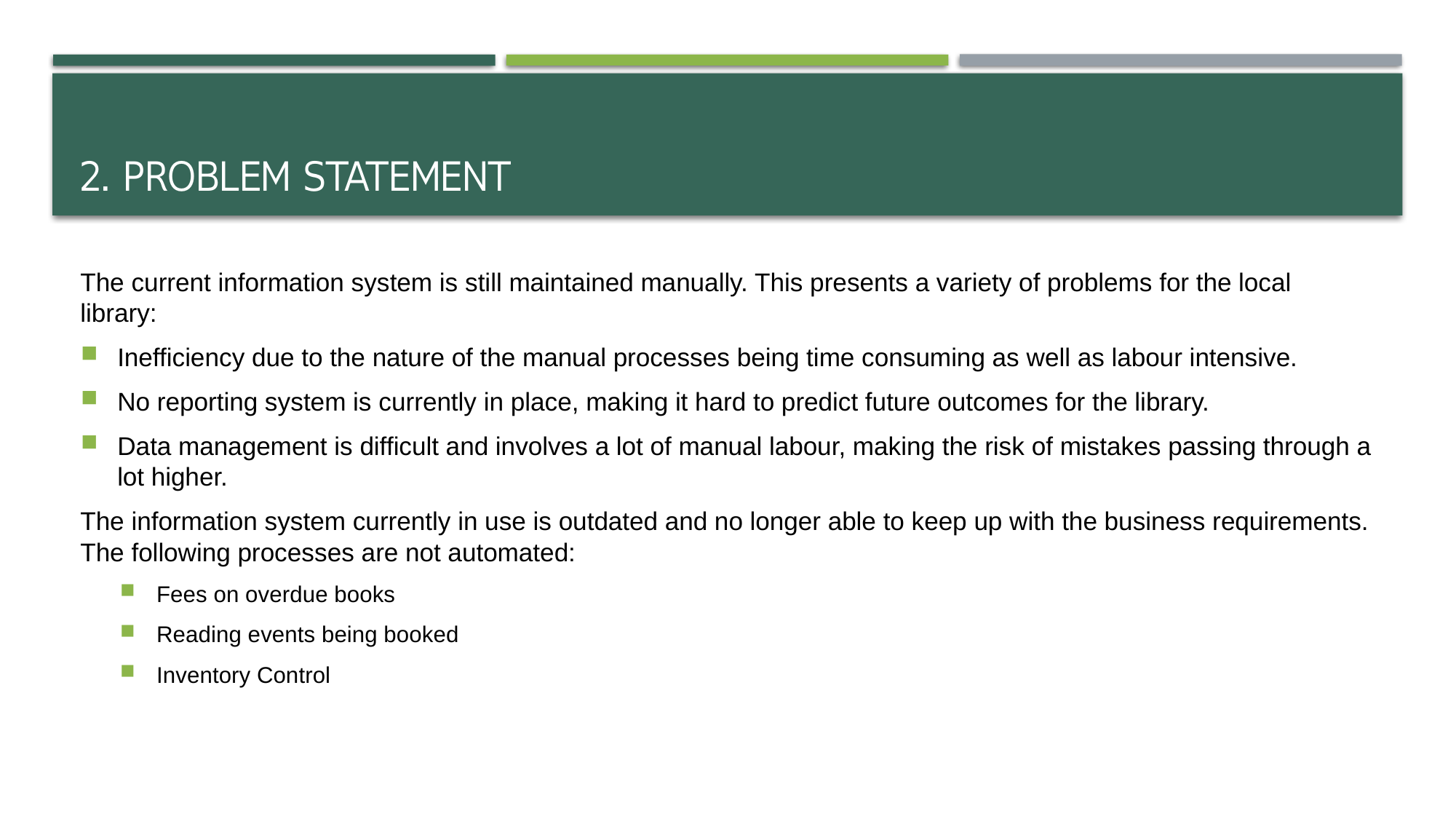

# 2. PROBLEM STATEMENT
The current information system is still maintained manually. This presents a variety of problems for the local library:
Inefficiency due to the nature of the manual processes being time consuming as well as labour intensive.
No reporting system is currently in place, making it hard to predict future outcomes for the library.
Data management is difficult and involves a lot of manual labour, making the risk of mistakes passing through a lot higher.
The information system currently in use is outdated and no longer able to keep up with the business requirements. The following processes are not automated:
Fees on overdue books
Reading events being booked
Inventory Control